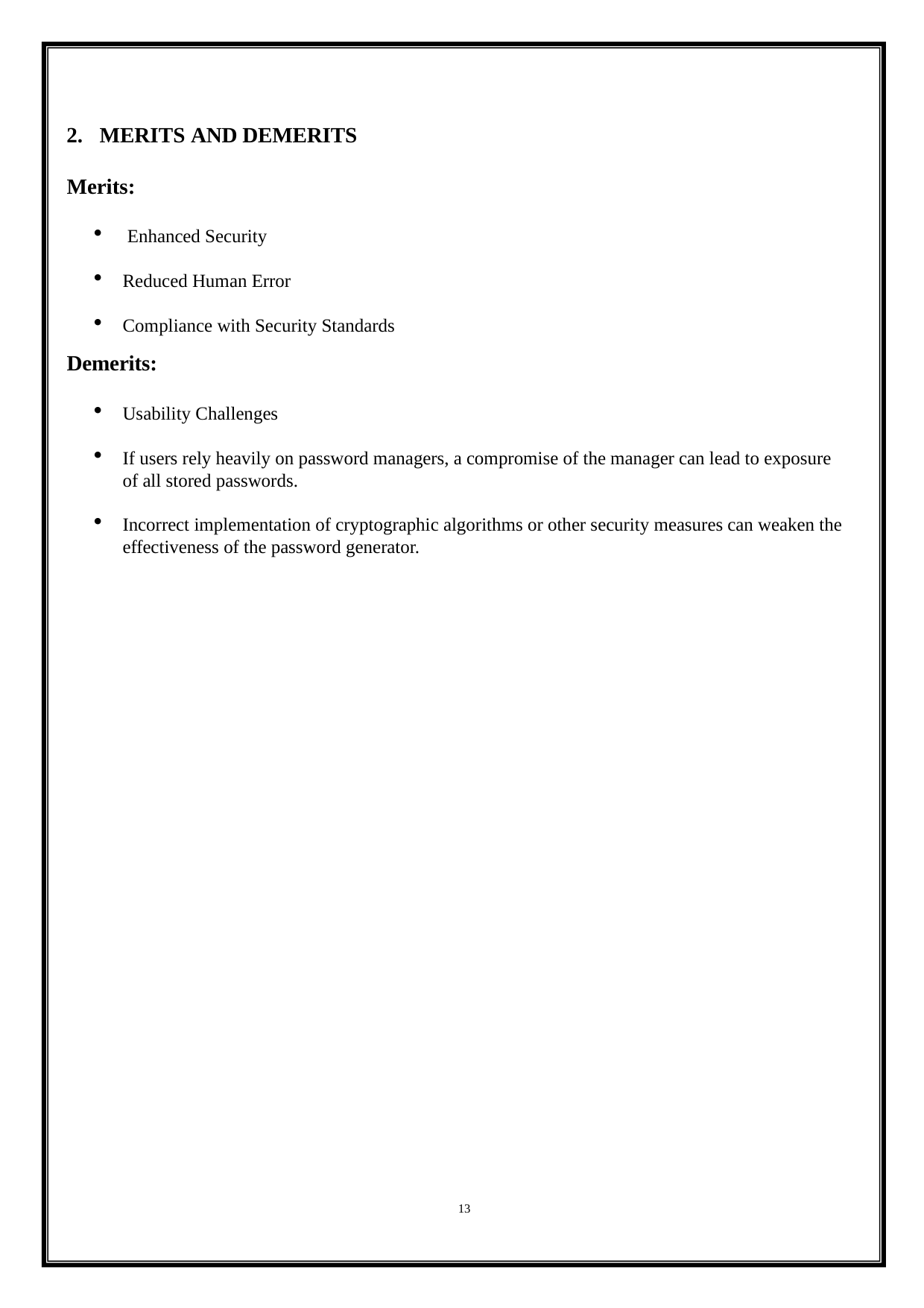

MERITS AND DEMERITS

Merits:

 Enhanced Security

Reduced Human Error

Compliance with Security Standards
Demerits:

Usability Challenges

If users rely heavily on password managers, a compromise of the manager can lead to exposure of all stored passwords.

Incorrect implementation of cryptographic algorithms or other security measures can weaken the effectiveness of the password generator.
13